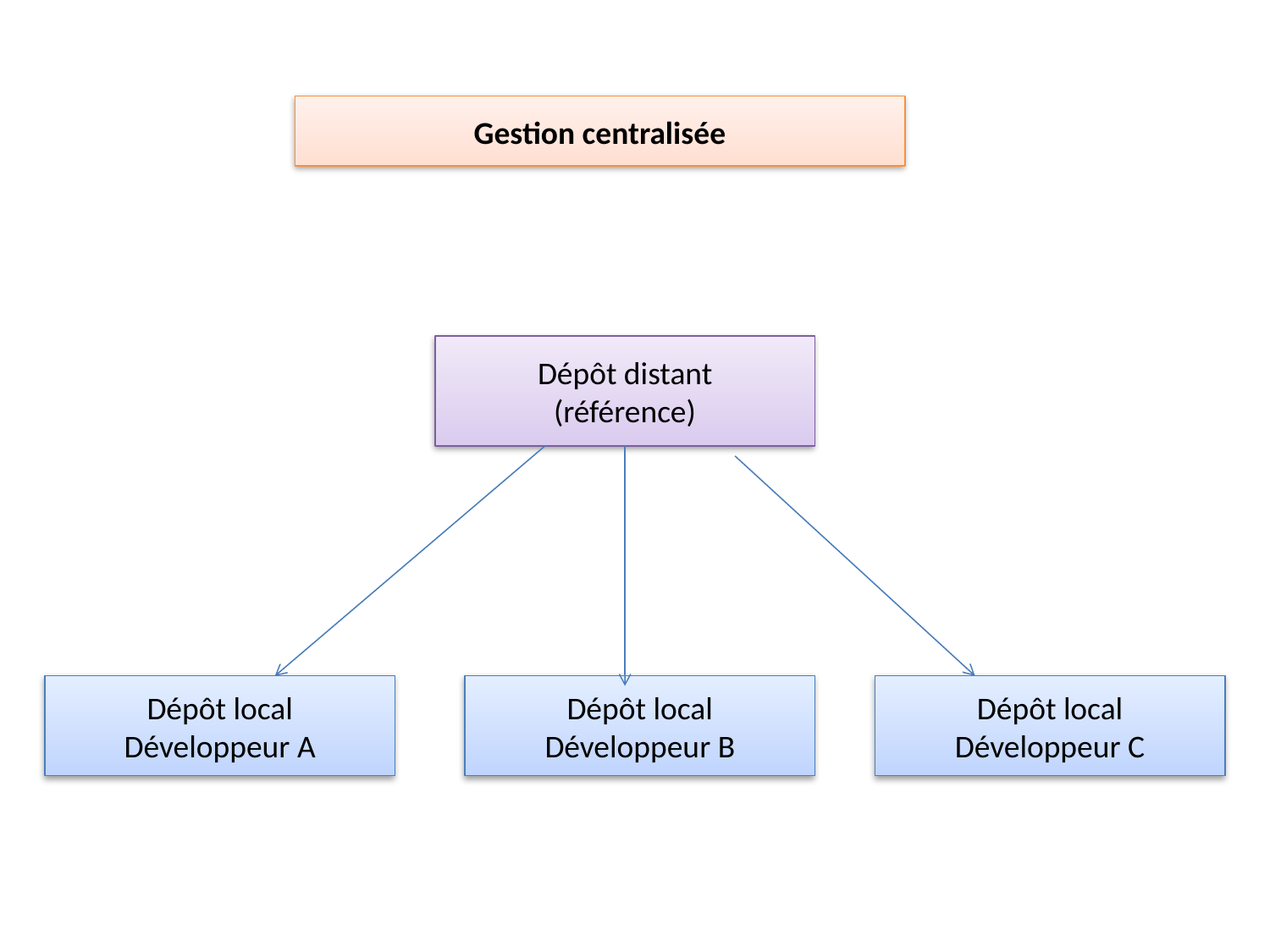

Gestion centralisée
Dépôt distant
(référence)
Dépôt local
Développeur A
Dépôt local
Développeur B
Dépôt local
Développeur C